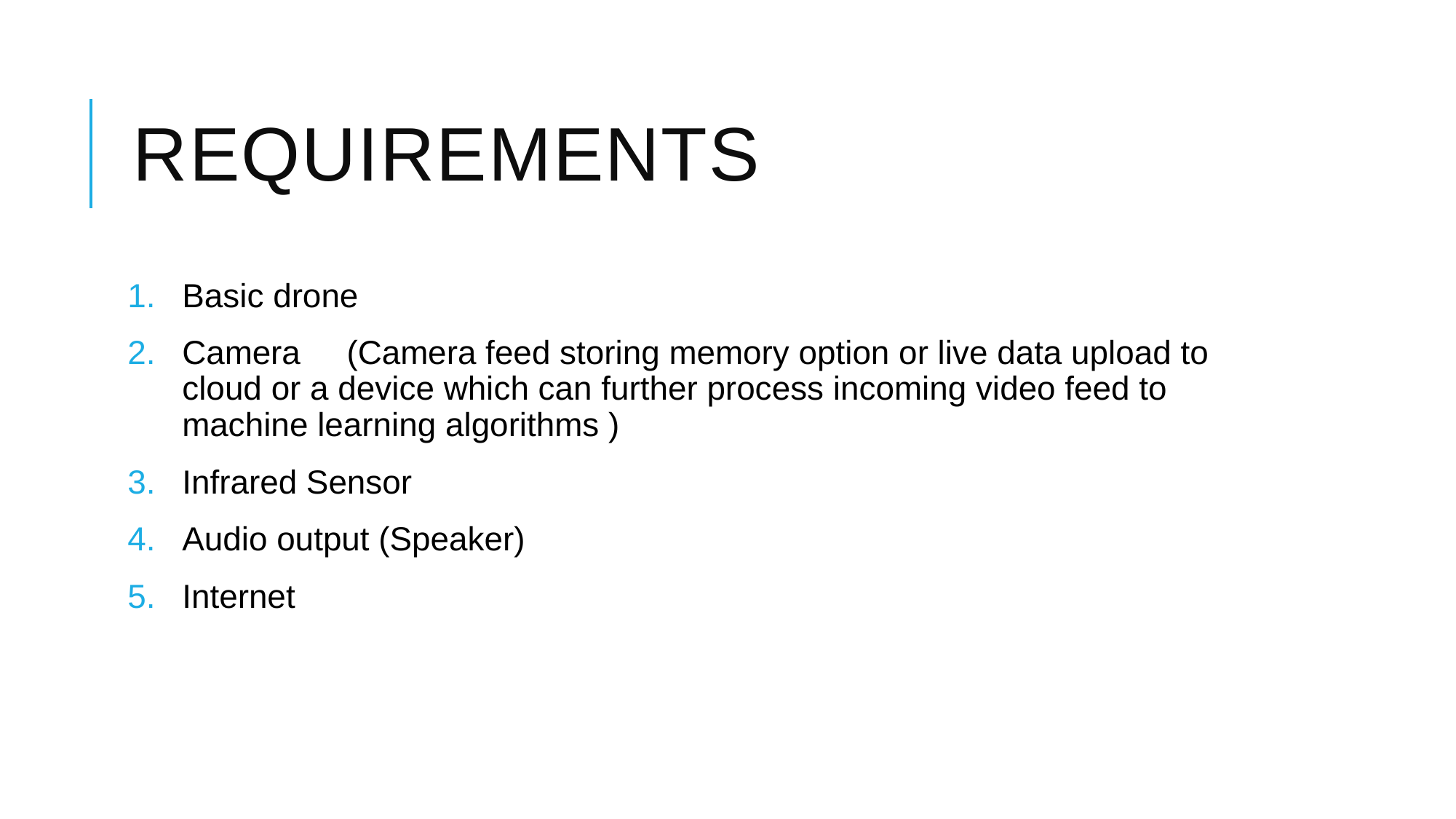

# Requirements
Basic drone
Camera     (Camera feed storing memory option or live data upload to cloud or a device which can further process incoming video feed to machine learning algorithms )
Infrared Sensor
Audio output (Speaker)
Internet